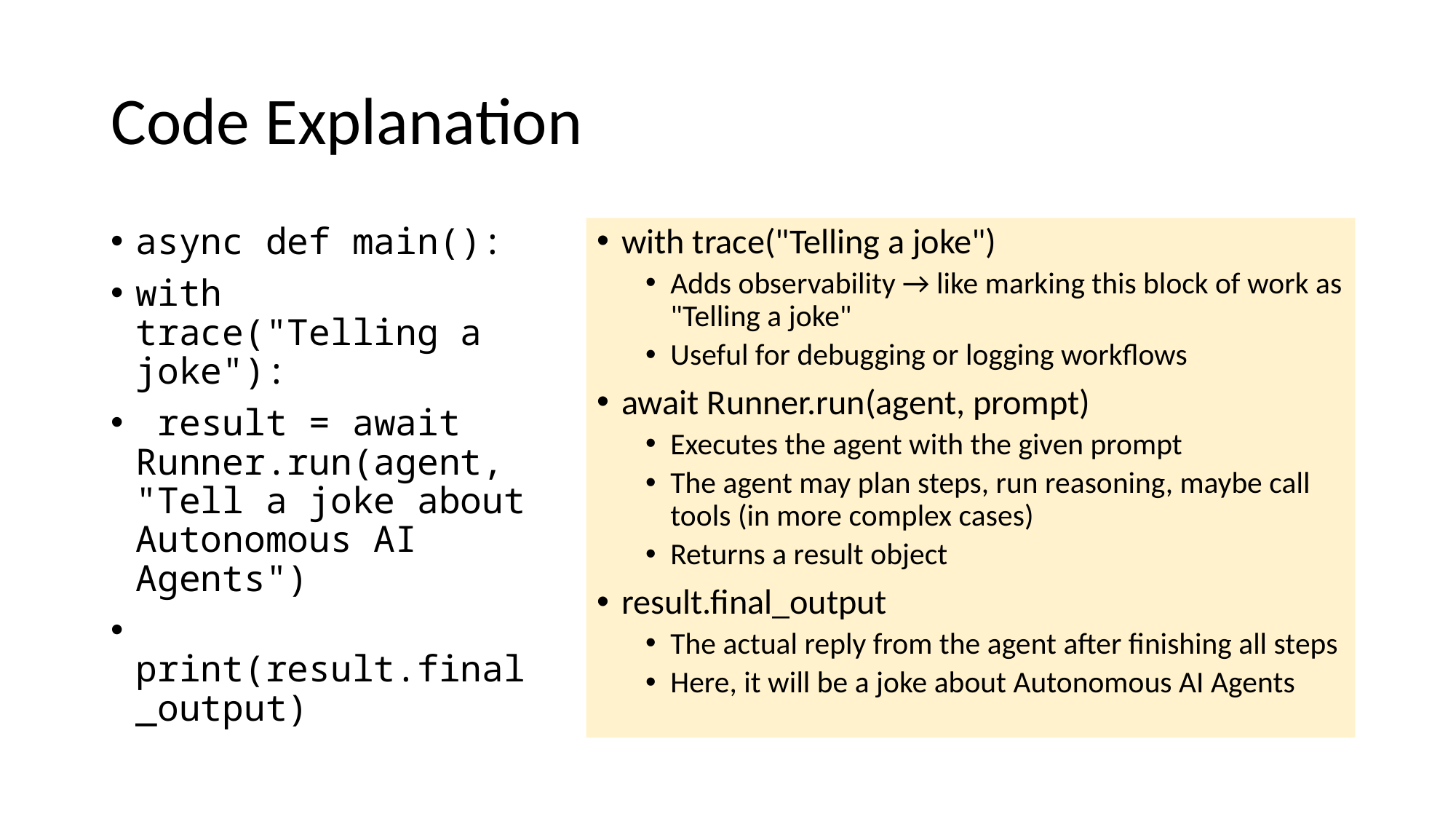

# Code Explanation
async def main():
with trace("Telling a joke"):
 result = await Runner.run(agent, "Tell a joke about Autonomous AI Agents")
  print(result.final_output)
with trace("Telling a joke")
Adds observability → like marking this block of work as "Telling a joke"
Useful for debugging or logging workflows
await Runner.run(agent, prompt)
Executes the agent with the given prompt
The agent may plan steps, run reasoning, maybe call tools (in more complex cases)
Returns a result object
result.final_output
The actual reply from the agent after finishing all steps
Here, it will be a joke about Autonomous AI Agents